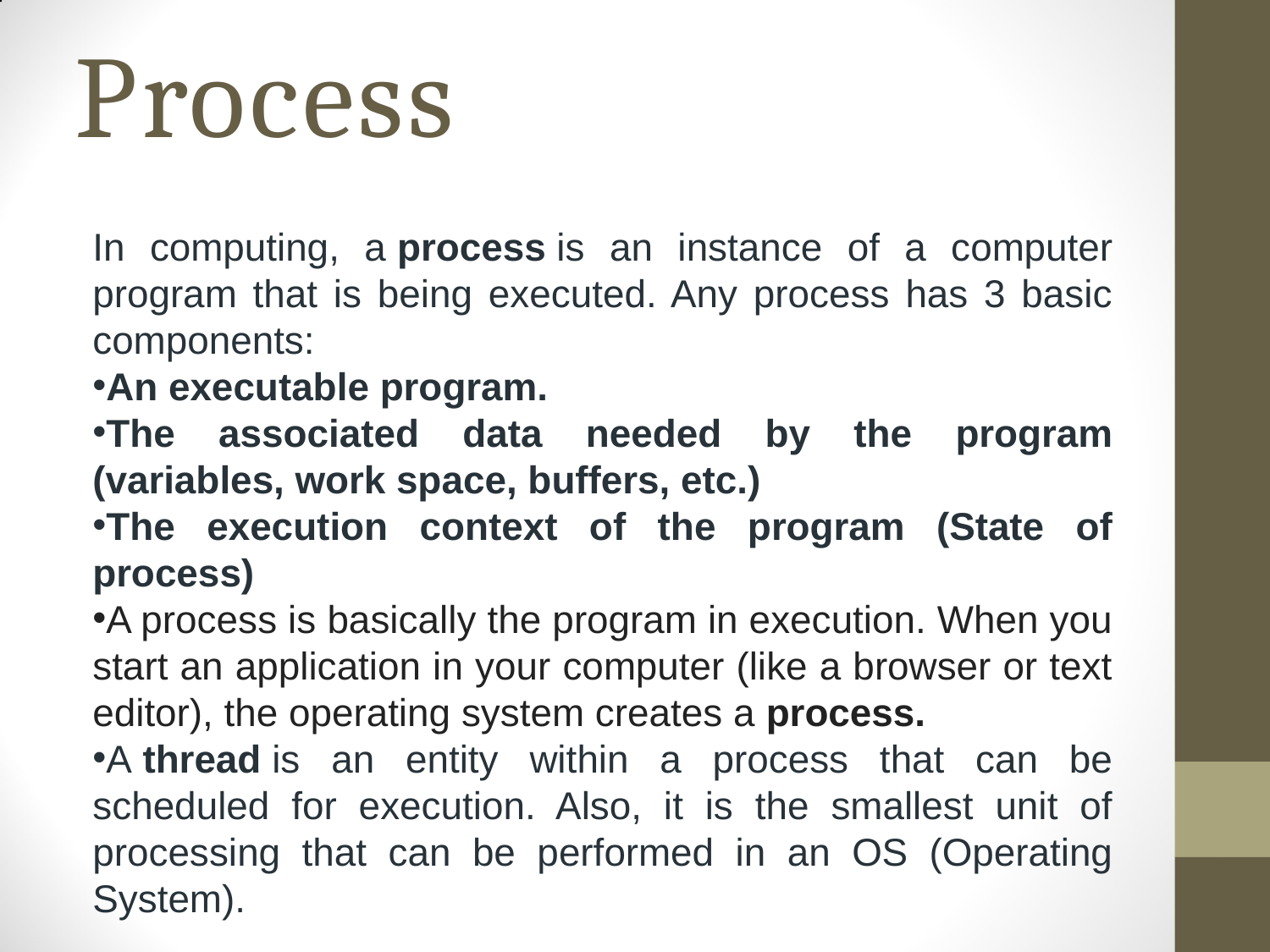

# Process
In computing, a process is an instance of a computer program that is being executed. Any process has 3 basic components:
An executable program.
The associated data needed by the program (variables, work space, buffers, etc.)
The execution context of the program (State of process)
A process is basically the program in execution. When you start an application in your computer (like a browser or text editor), the operating system creates a process.
A thread is an entity within a process that can be scheduled for execution. Also, it is the smallest unit of processing that can be performed in an OS (Operating System).